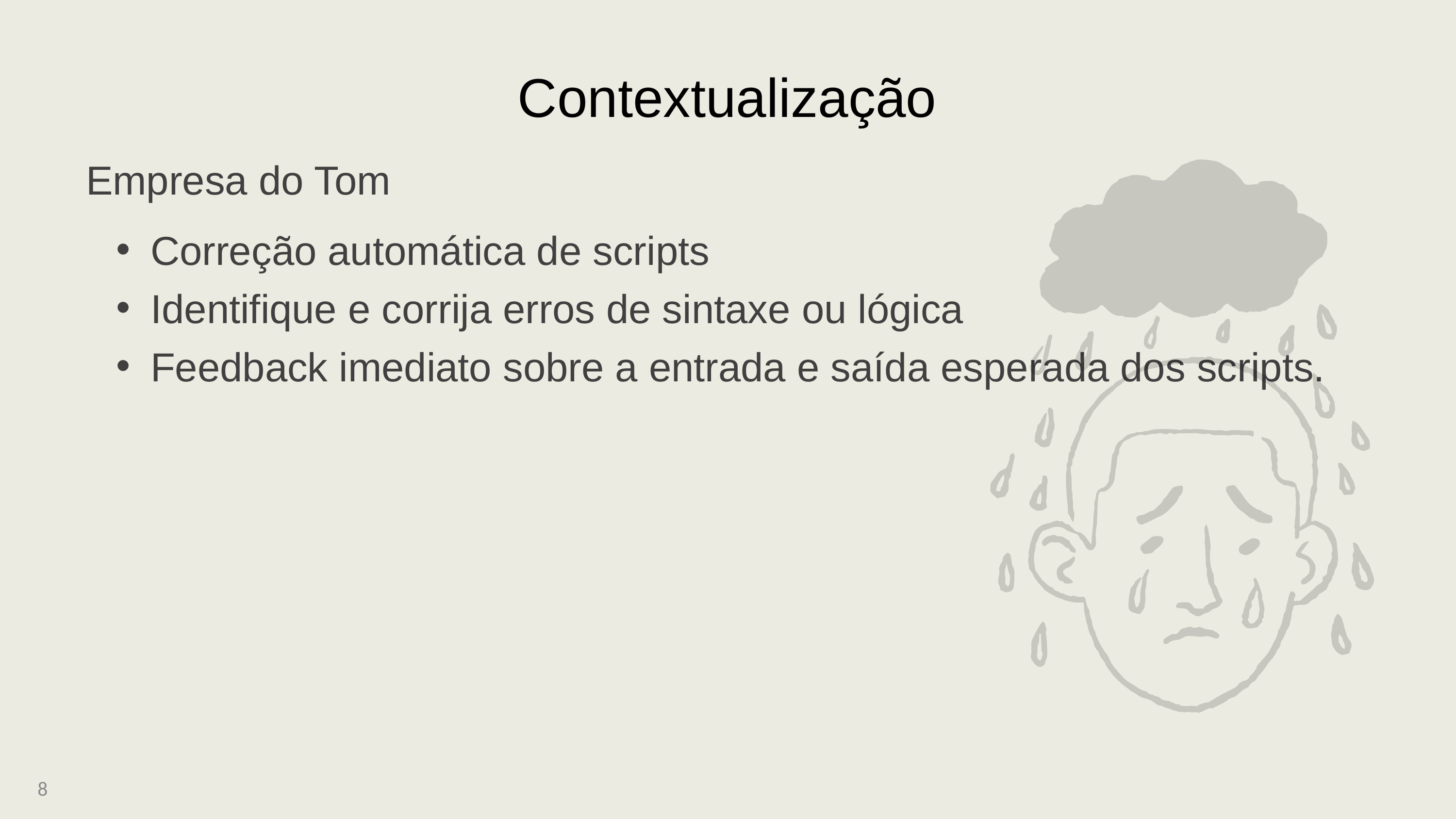

Contextualização
Empresa do Tom

Correção automática de scripts
Identifique e corrija erros de sintaxe ou lógica
Feedback imediato sobre a entrada e saída esperada dos scripts.
8